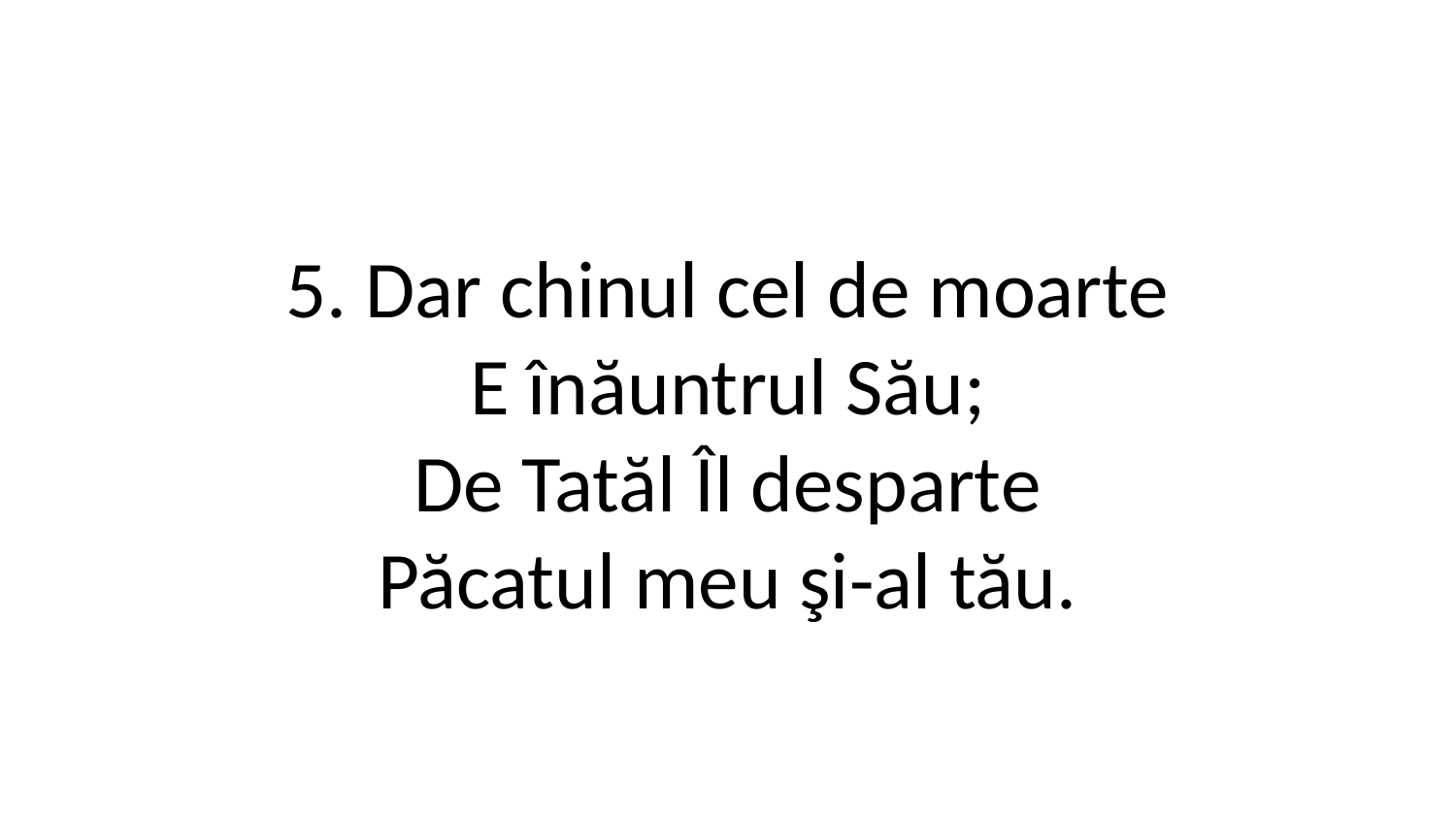

5. Dar chinul cel de moarte
E înăuntrul Său;
De Tatăl Îl desparte
Păcatul meu şi-al tău.